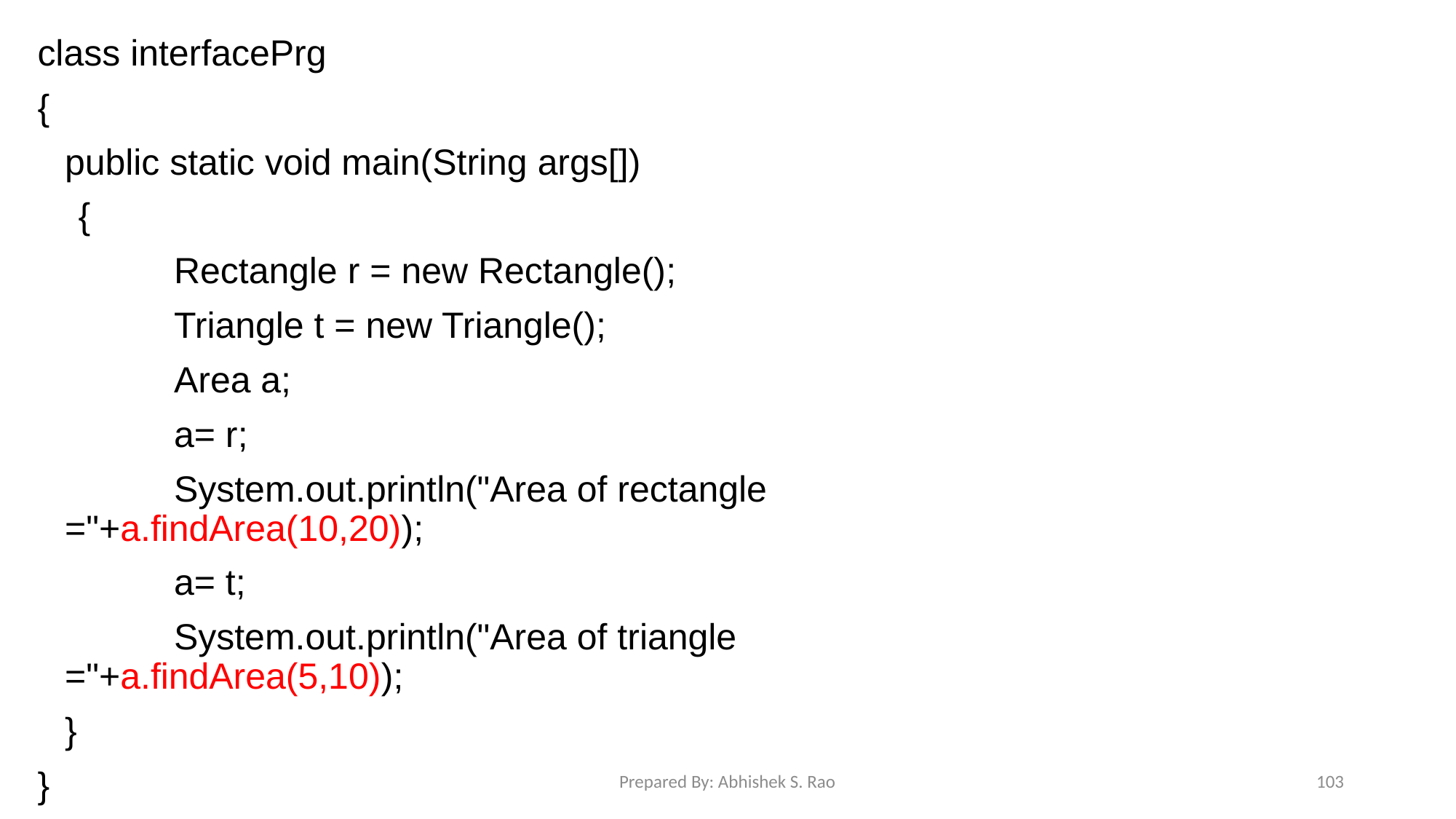

class interfacePrg
{
	public static void main(String args[])
    {
		Rectangle r = new Rectangle();
		Triangle t = new Triangle();
		Area a;
		a= r;
		System.out.println("Area of rectangle ="+a.findArea(10,20));
		a= t;
		System.out.println("Area of triangle ="+a.findArea(5,10));
	}
}
Prepared By: Abhishek S. Rao
103